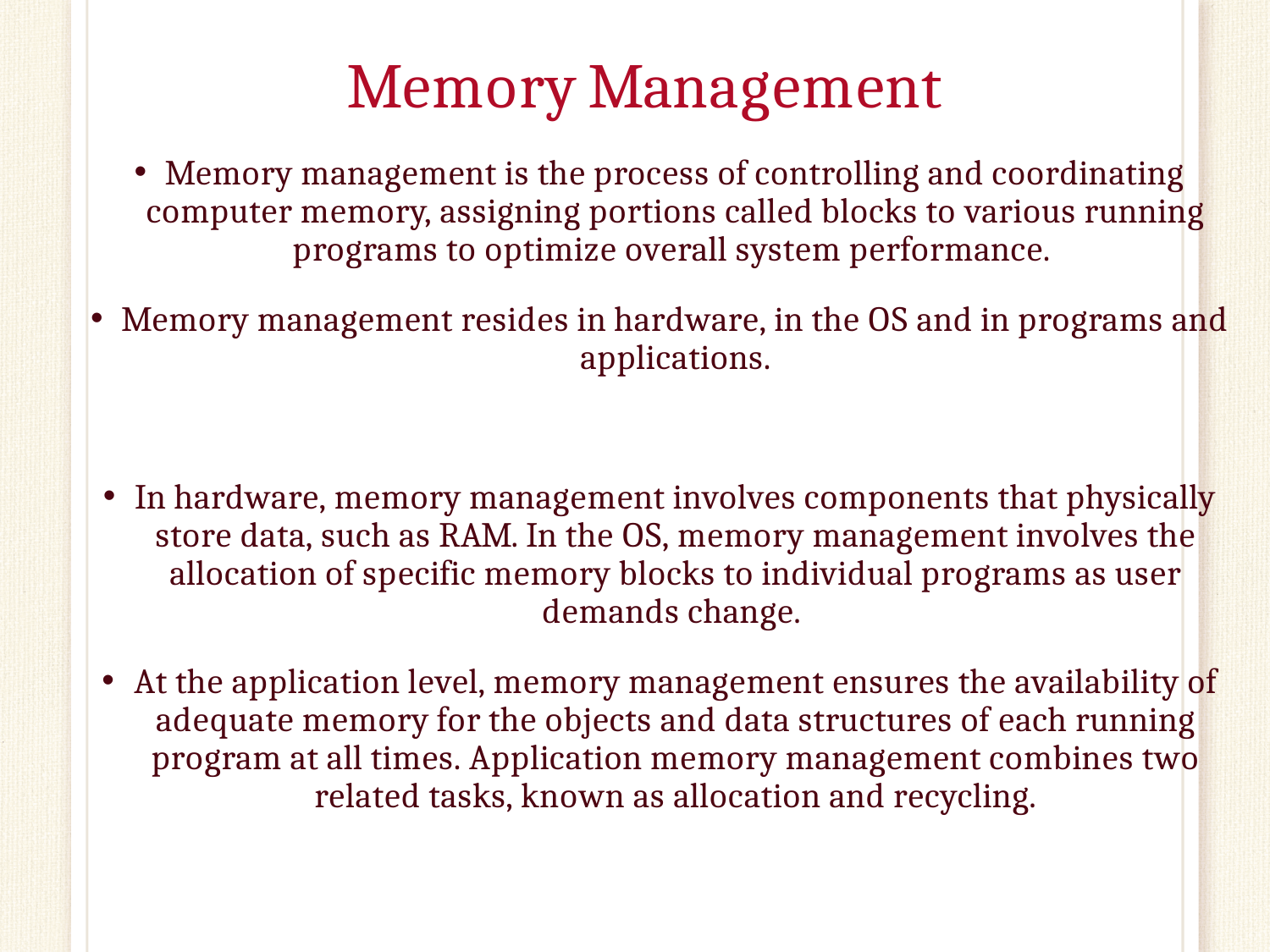

# Memory Management
Memory management is the process of controlling and coordinating computer memory, assigning portions called blocks to various running programs to optimize overall system performance.
Memory management resides in hardware, in the OS and in programs and applications.

In hardware, memory management involves components that physically store data, such as RAM. In the OS, memory management involves the allocation of specific memory blocks to individual programs as user demands change.
At the application level, memory management ensures the availability of adequate memory for the objects and data structures of each running program at all times. Application memory management combines two related tasks, known as allocation and recycling.